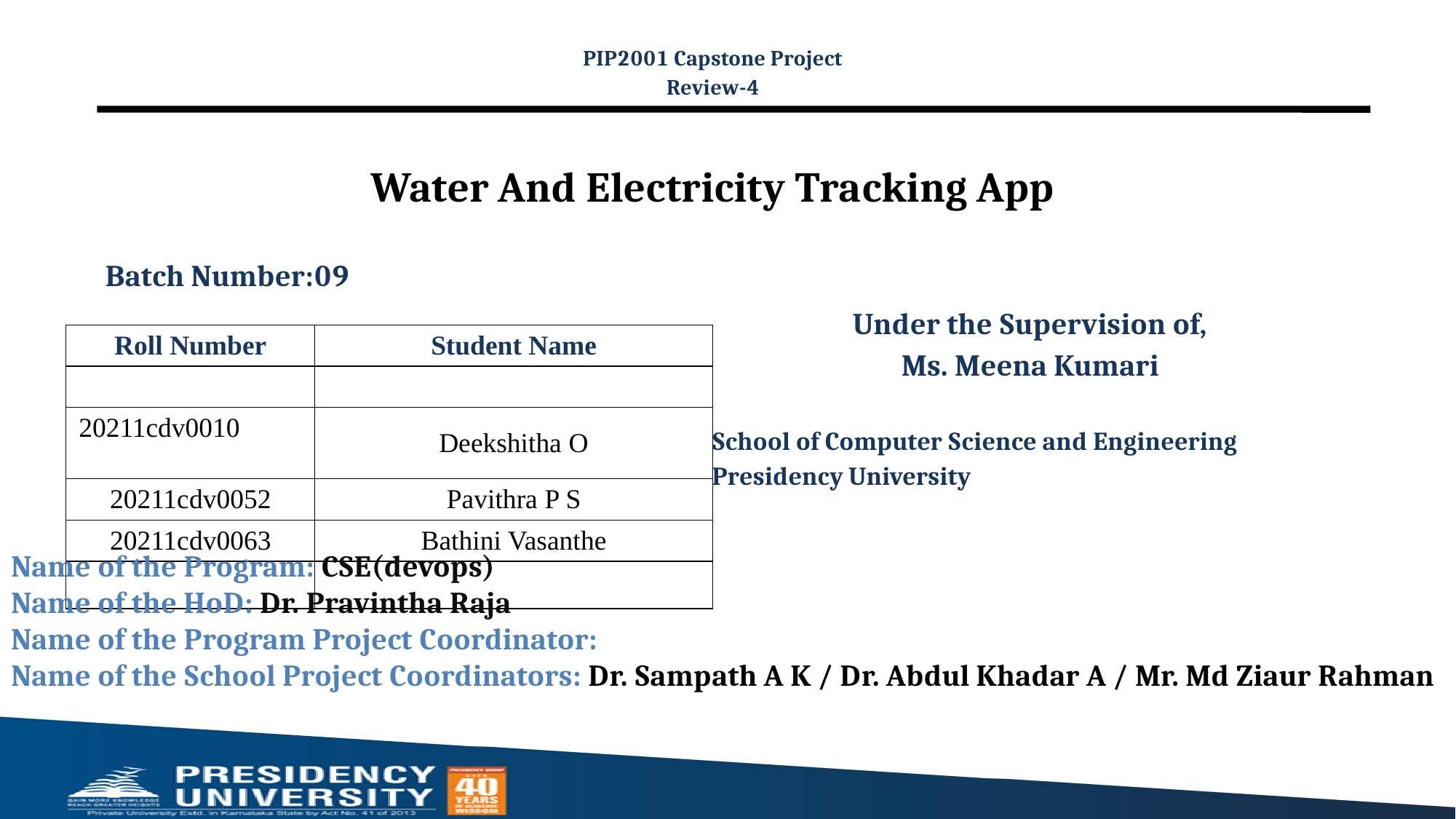

PIP2001 Capstone Project
Review-4

# Water And Electricity Tracking App
Batch Number:09

Under the Supervision of,
Ms. Meena Kumari

School of Computer Science and Engineering
Presidency University

| Roll Number | Student Name |
| --- | --- |
|  |  |
| 20211cdv0010 | Deekshitha O |
| 20211cdv0052 | Pavithra P S |
| 20211cdv0063 | Bathini Vasanthe |
|  |  |
Name of the Program: CSE(devops)
Name of the HoD: Dr. Pravintha Raja
Name of the Program Project Coordinator:
Name of the School Project Coordinators: Dr. Sampath A K / Dr. Abdul Khadar A / Mr. Md Ziaur Rahman